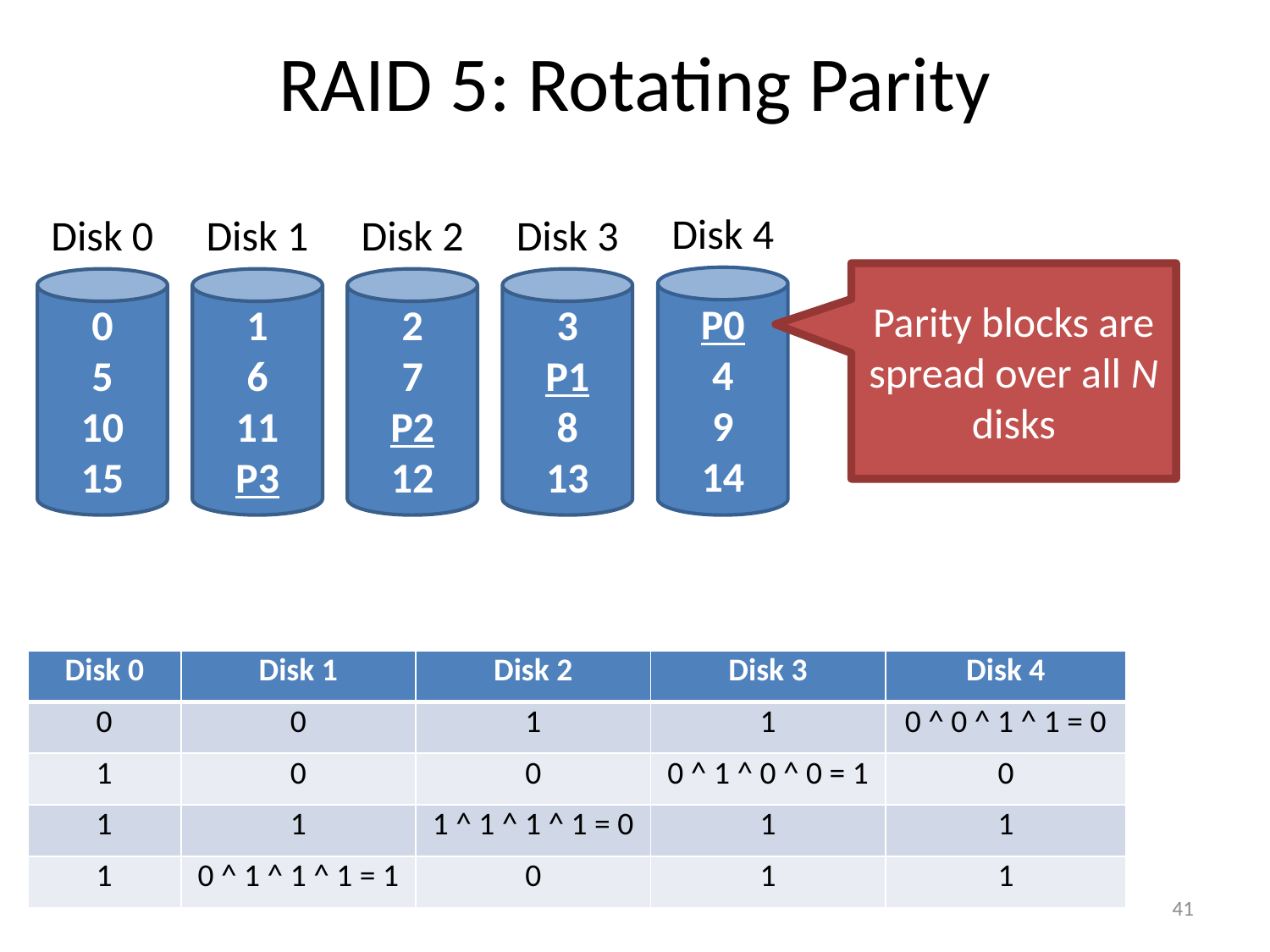

# RAID 5: Rotating Parity
Disk 4
P0
4
9
14
Disk 0
0
5
10
15
Disk 1
1
6
11
P3
Disk 2
2
7
P2
12
Disk 3
3
P1
8
13
Parity blocks are spread over all N disks
| Disk 0 | Disk 1 | Disk 2 | Disk 3 | Disk 4 |
| --- | --- | --- | --- | --- |
| 0 | 0 | 1 | 1 | 0 ^ 0 ^ 1 ^ 1 = 0 |
| 1 | 0 | 0 | 0 ^ 1 ^ 0 ^ 0 = 1 | 0 |
| 1 | 1 | 1 ^ 1 ^ 1 ^ 1 = 0 | 1 | 1 |
| 1 | 0 ^ 1 ^ 1 ^ 1 = 1 | 0 | 1 | 1 |
41